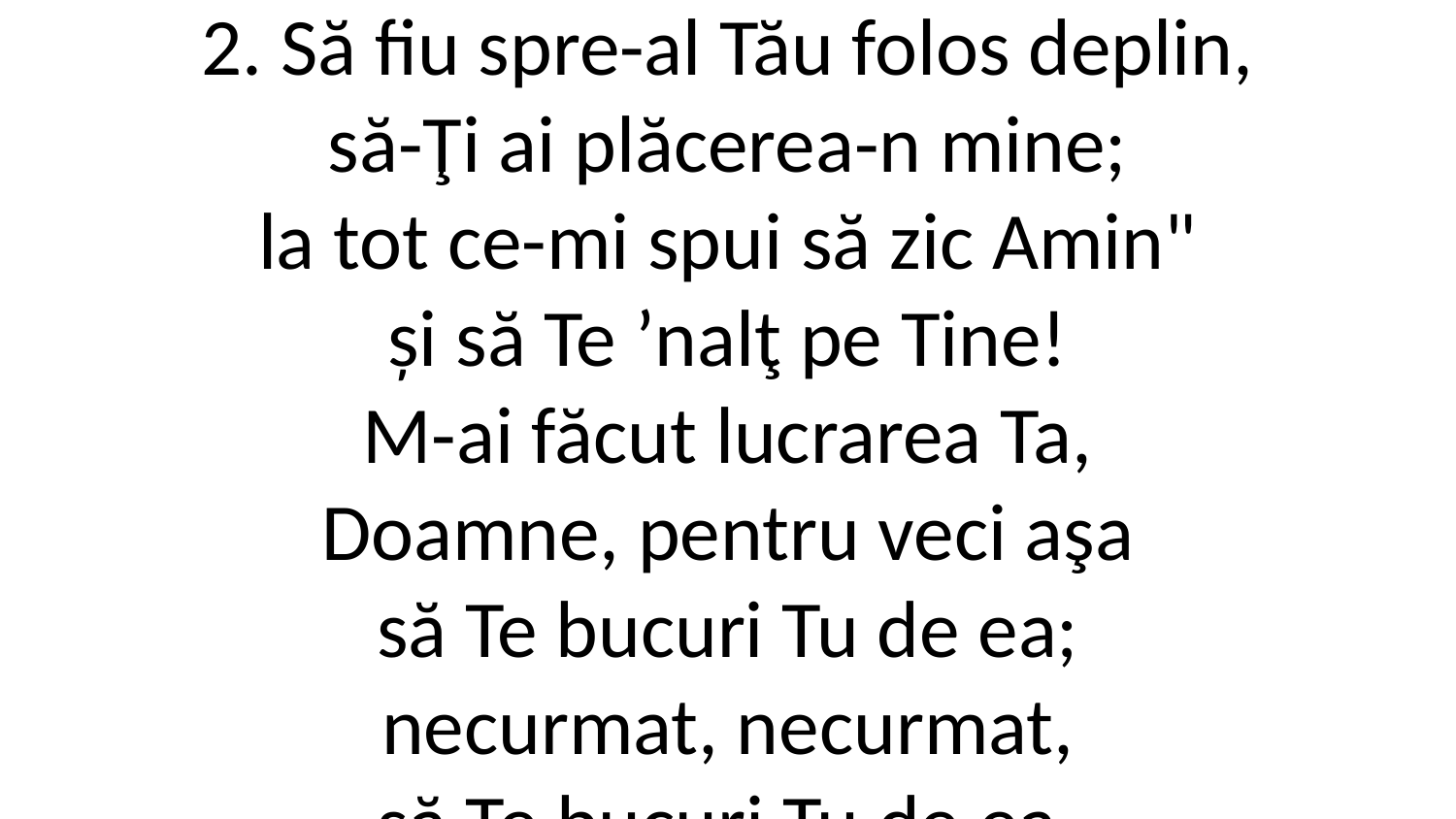

2. Să fiu spre-al Tău folos deplin,
să-Ţi ai plăcerea-n mine;
la tot ce-mi spui să zic Amin"
și să Te ʼnalţ pe Tine!
M-ai făcut lucrarea Ta,
Doamne, pentru veci aşa
să Te bucuri Tu de ea;
necurmat, necurmat,
să Te bucuri Tu de ea.